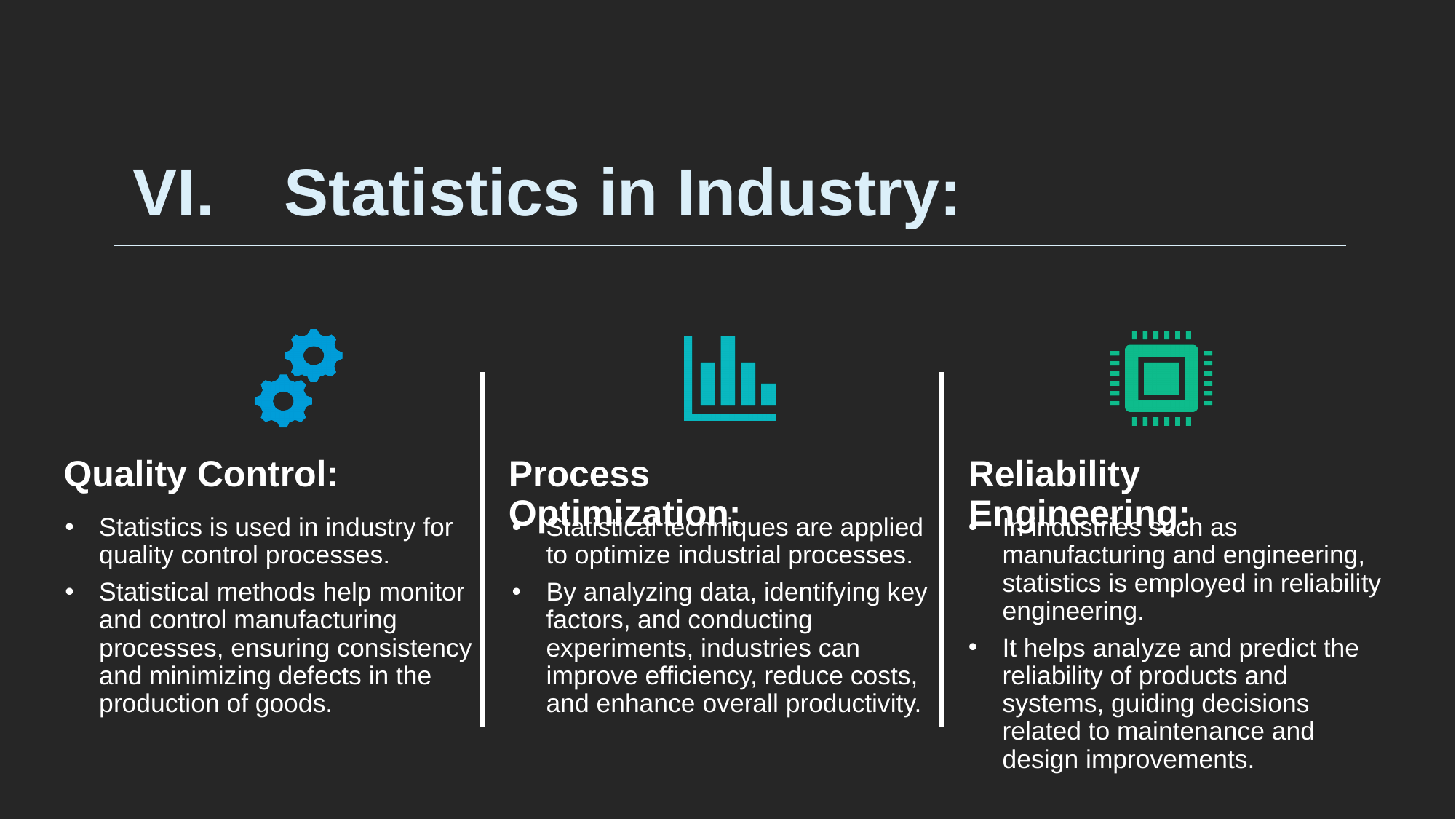

# Statistics in Industry:

Quality Control:
Process Optimization:
Reliability Engineering:
In industries such as manufacturing and engineering, statistics is employed in reliability engineering.
It helps analyze and predict the reliability of products and systems, guiding decisions related to maintenance and design improvements.
Statistics is used in industry for quality control processes.
Statistical methods help monitor and control manufacturing processes, ensuring consistency and minimizing defects in the production of goods.
Statistical techniques are applied to optimize industrial processes.
By analyzing data, identifying key factors, and conducting experiments, industries can improve efficiency, reduce costs, and enhance overall productivity.